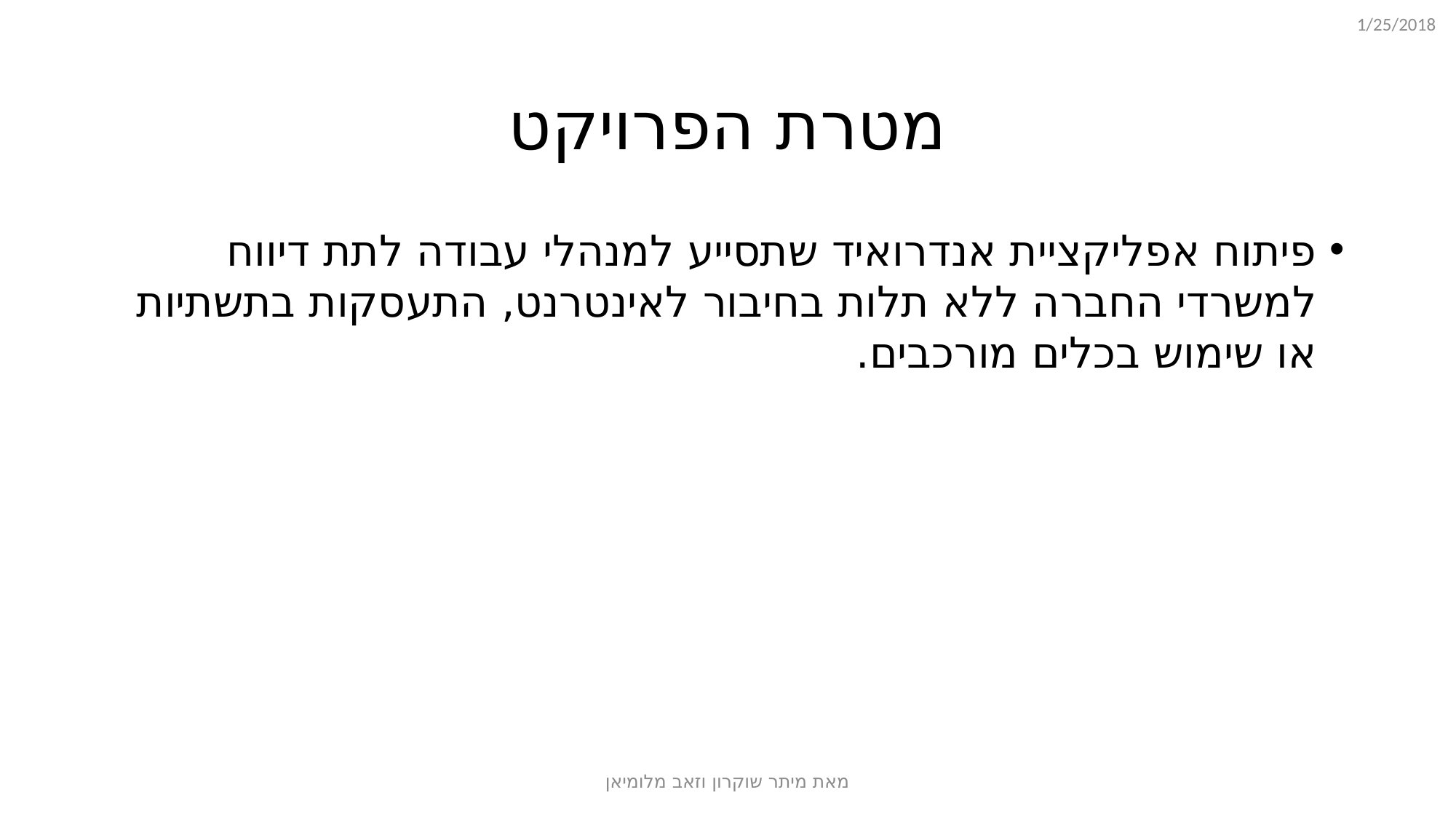

1/25/2018
מטרת הפרויקט
פיתוח אפליקציית אנדרואיד שתסייע למנהלי עבודה לתת דיווח למשרדי החברה ללא תלות בחיבור לאינטרנט, התעסקות בתשתיות או שימוש בכלים מורכבים.
מאת מיתר שוקרון וזאב מלומיאן